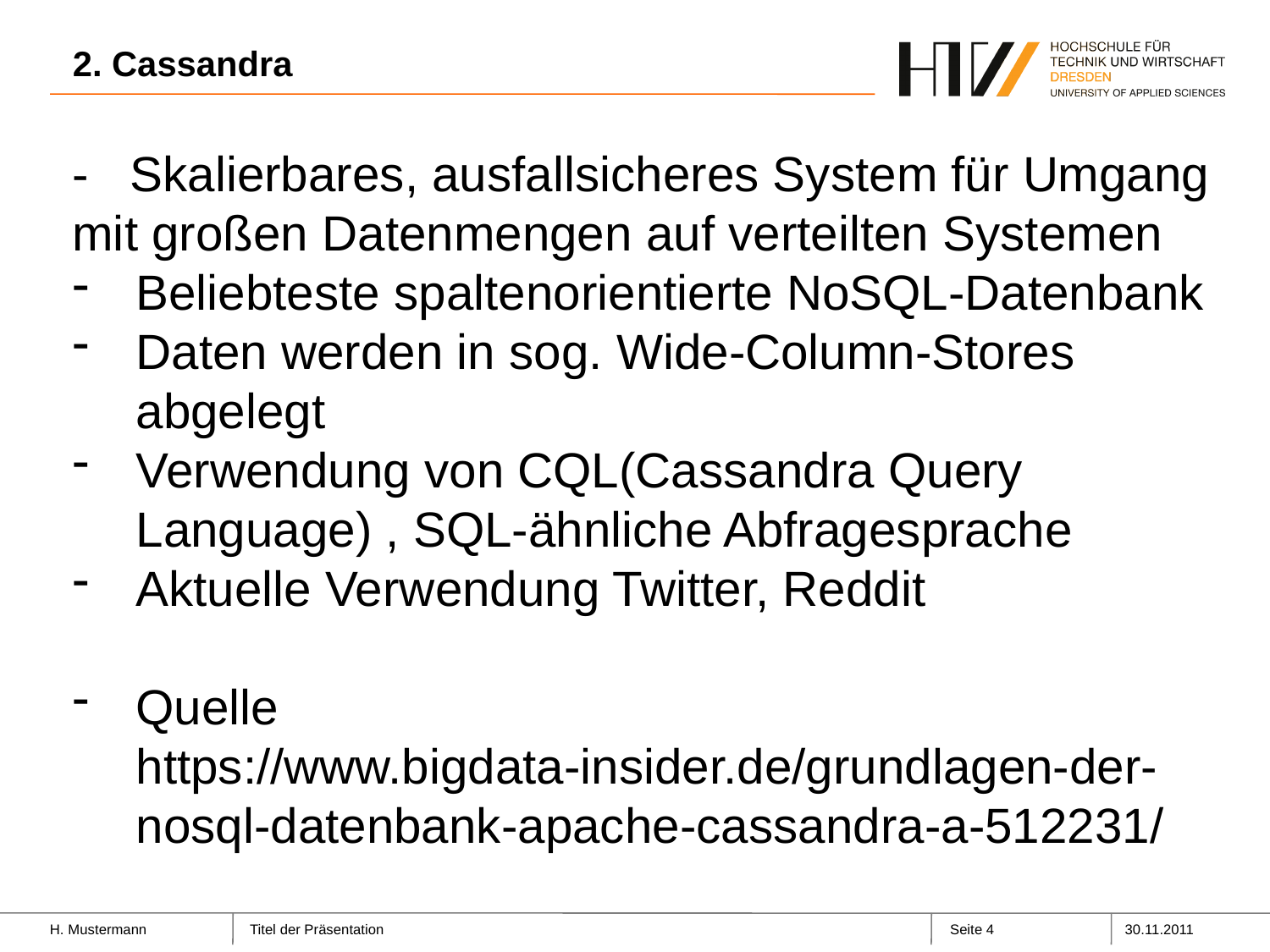

# 2. Cassandra
-   Skalierbares, ausfallsicheres System für Umgang
mit großen Datenmengen auf verteilten Systemen
Beliebteste spaltenorientierte NoSQL-Datenbank
Daten werden in sog. Wide-Column-Stores abgelegt
Verwendung von CQL(Cassandra Query Language) , SQL-ähnliche Abfragesprache
Aktuelle Verwendung Twitter, Reddit

Quelle https://www.bigdata-insider.de/grundlagen-der-nosql-datenbank-apache-cassandra-a-512231/